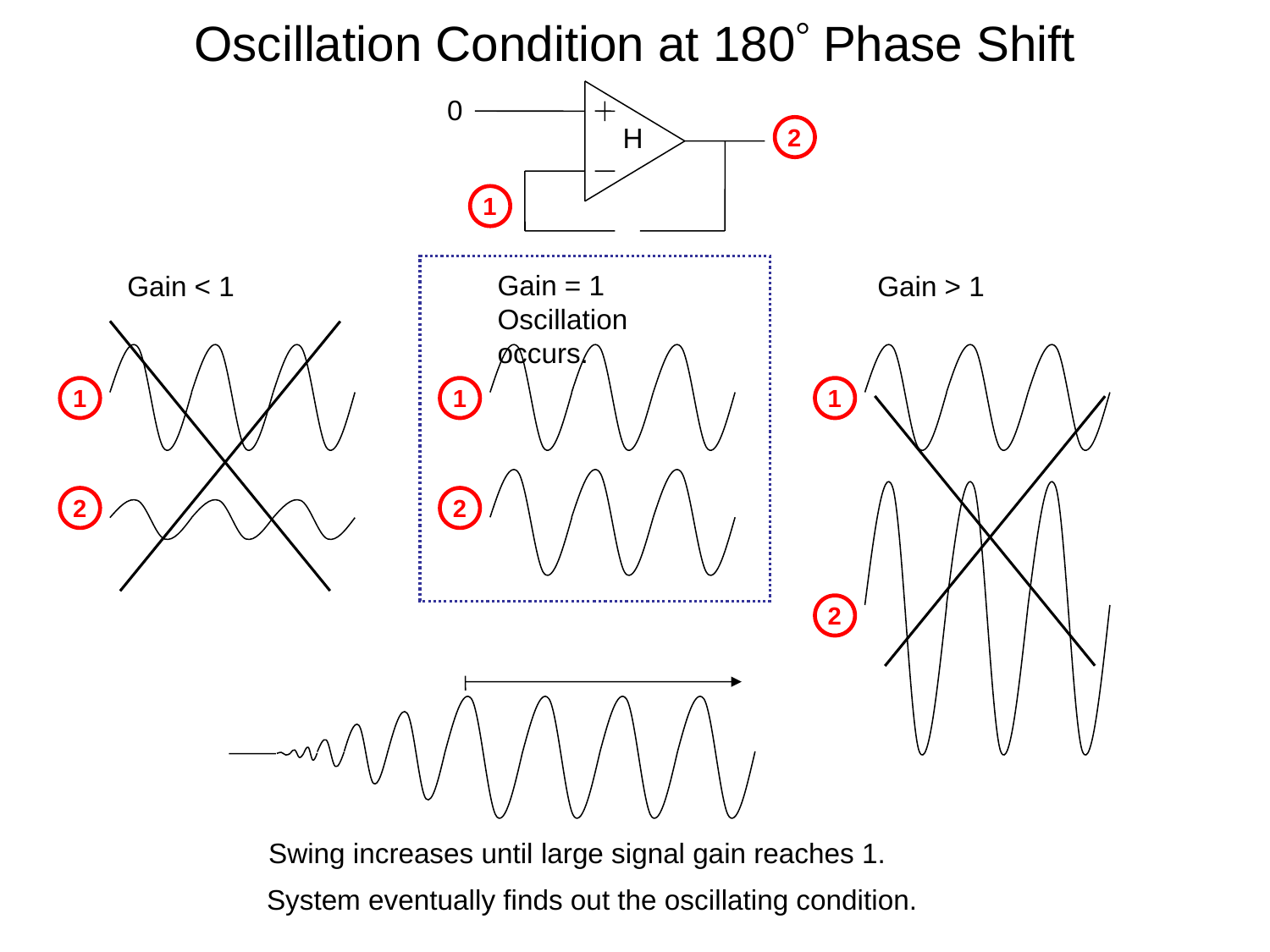

Oscillation Condition at 180° Phase Shift

0

H
2

1

Gain = 1
Oscillation occurs.
Gain < 1

Gain > 1

1

1

1

2

2

2

Swing increases until large signal gain reaches 1.
System eventually finds out the oscillating condition.